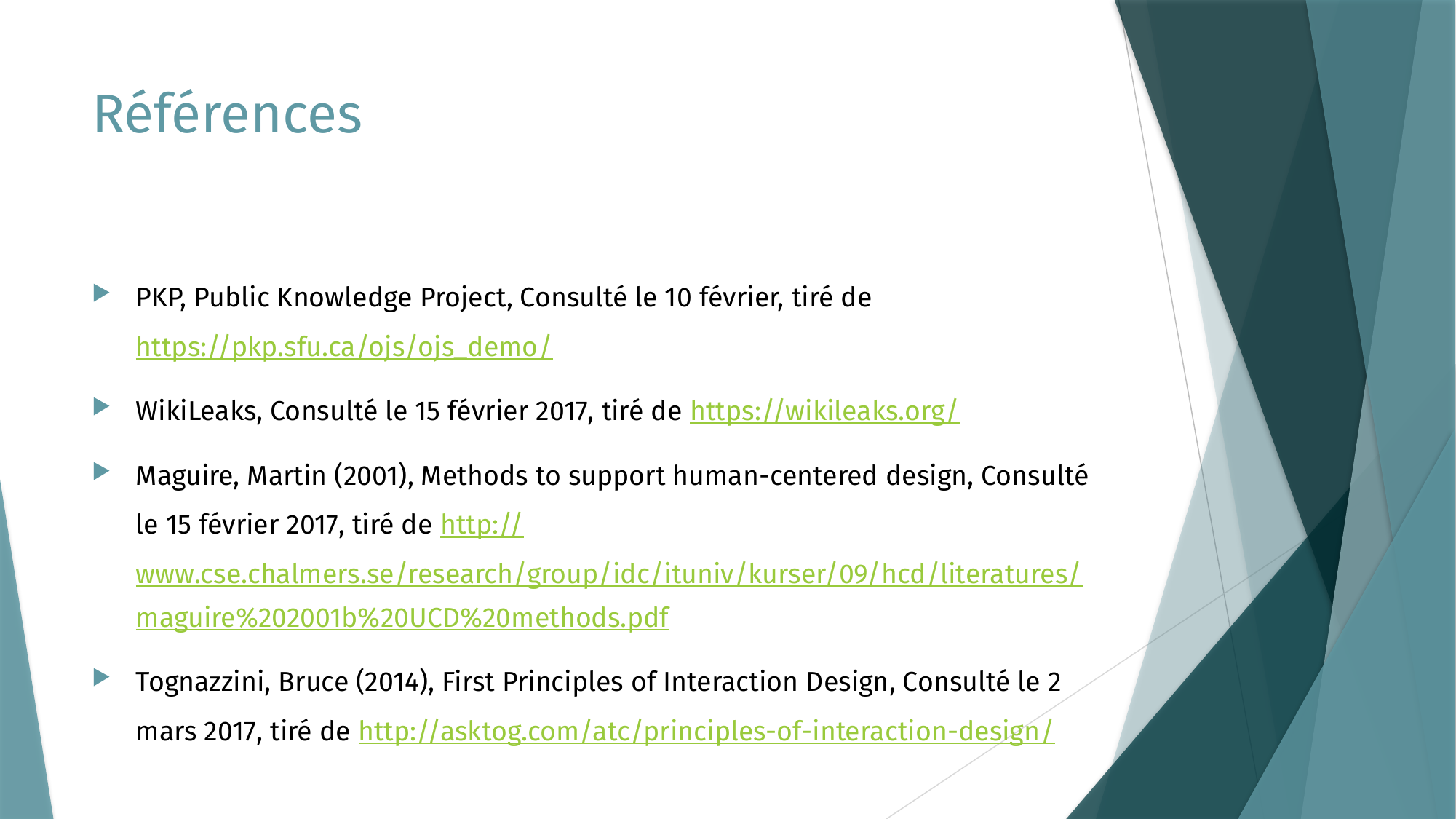

# Références
PKP, Public Knowledge Project, Consulté le 10 février, tiré de https://pkp.sfu.ca/ojs/ojs_demo/
WikiLeaks, Consulté le 15 février 2017, tiré de https://wikileaks.org/
Maguire, Martin (2001), Methods to support human-centered design, Consulté le 15 février 2017, tiré de http://www.cse.chalmers.se/research/group/idc/ituniv/kurser/09/hcd/literatures/maguire%202001b%20UCD%20methods.pdf
Tognazzini, Bruce (2014), First Principles of Interaction Design, Consulté le 2 mars 2017, tiré de http://asktog.com/atc/principles-of-interaction-design/